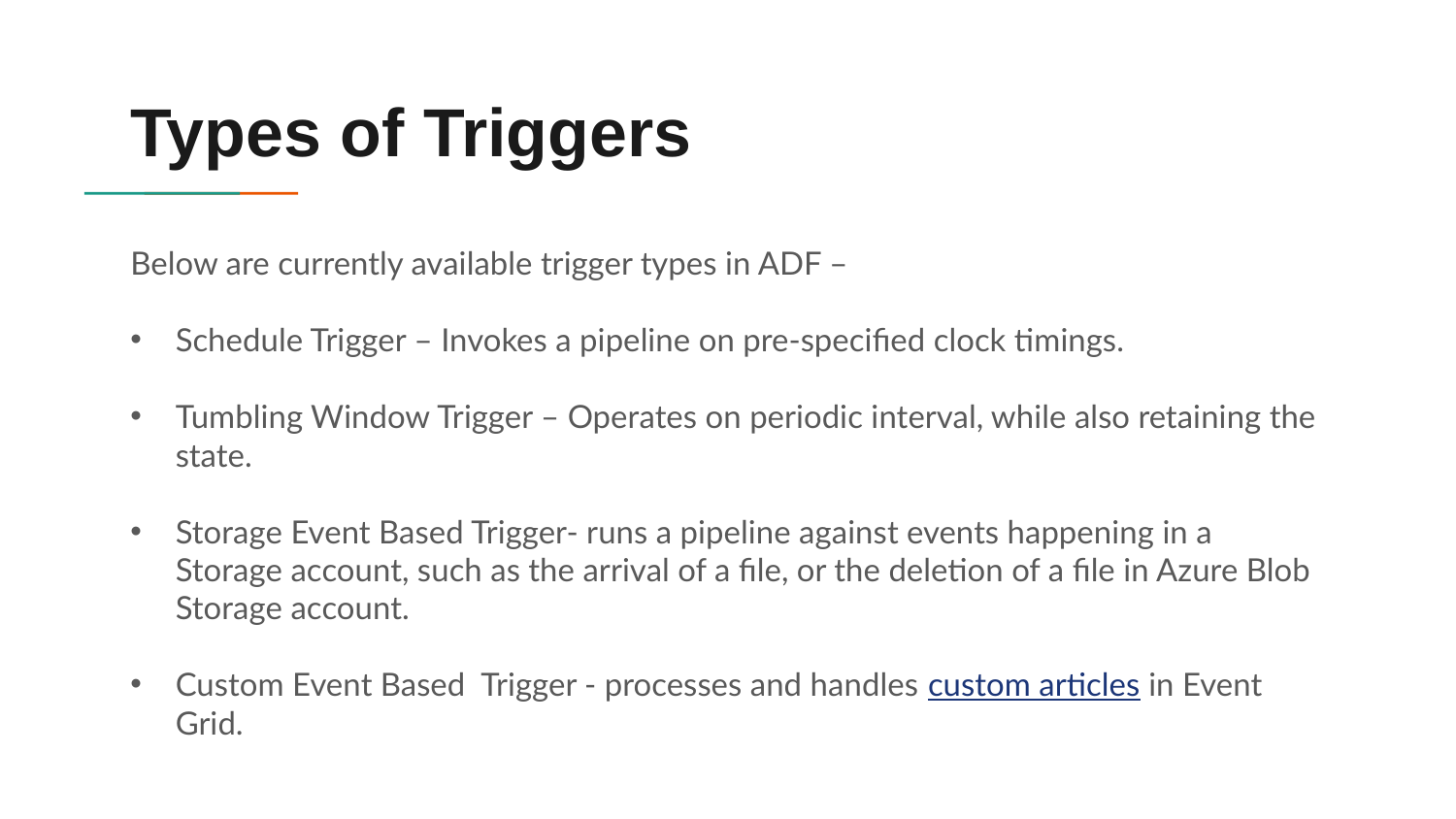

# Types of Triggers

Below are currently available trigger types in ADF –

Schedule Trigger – Invokes a pipeline on pre-specified clock timings.

Tumbling Window Trigger – Operates on periodic interval, while also retaining the state.

Storage Event Based Trigger- runs a pipeline against events happening in a Storage account, such as the arrival of a file, or the deletion of a file in Azure Blob Storage account.

Custom Event Based  Trigger - processes and handles custom articles in Event Grid.